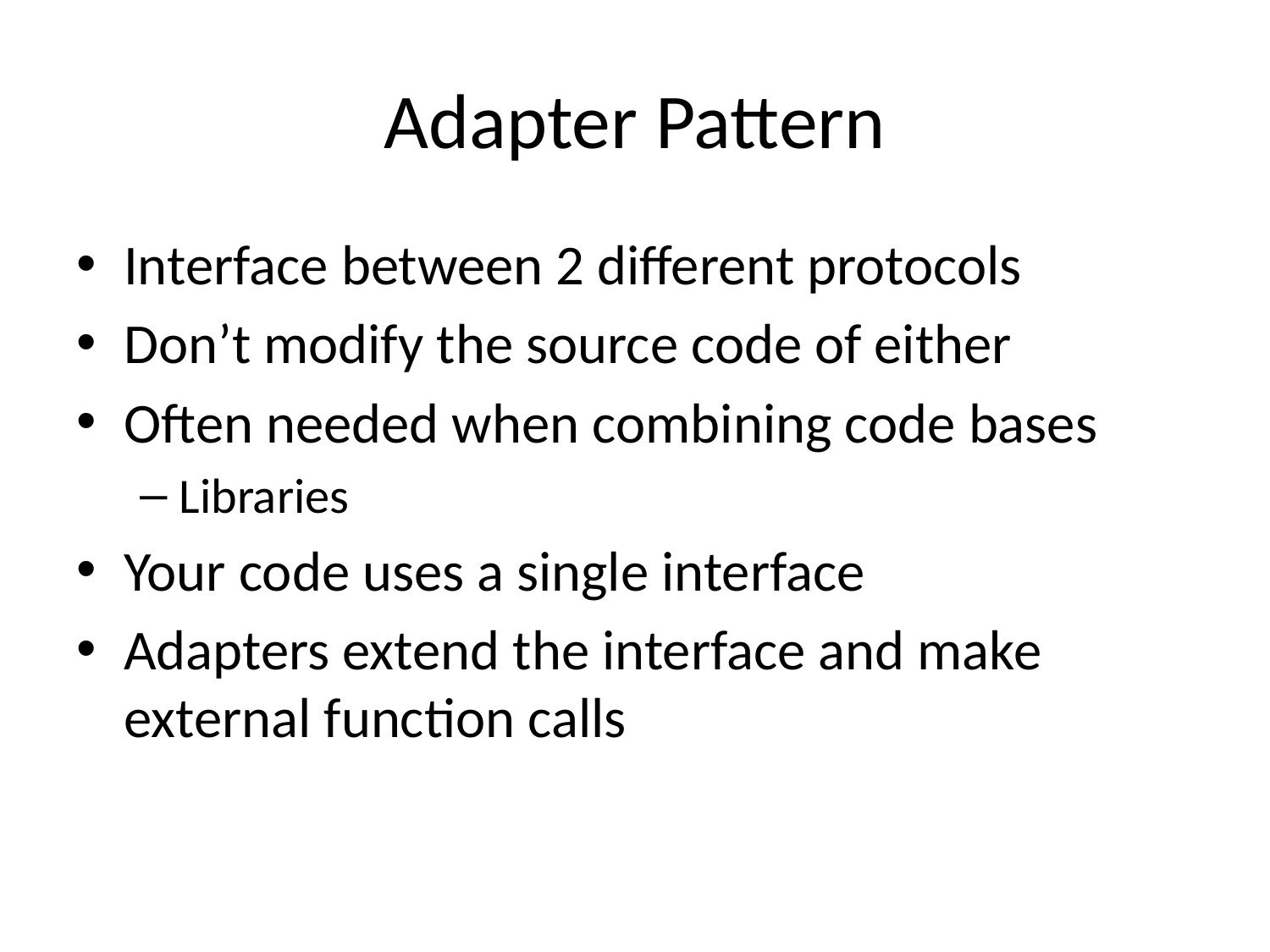

# Adapter Pattern
Interface between 2 different protocols
Don’t modify the source code of either
Often needed when combining code bases
Libraries
Your code uses a single interface
Adapters extend the interface and make external function calls